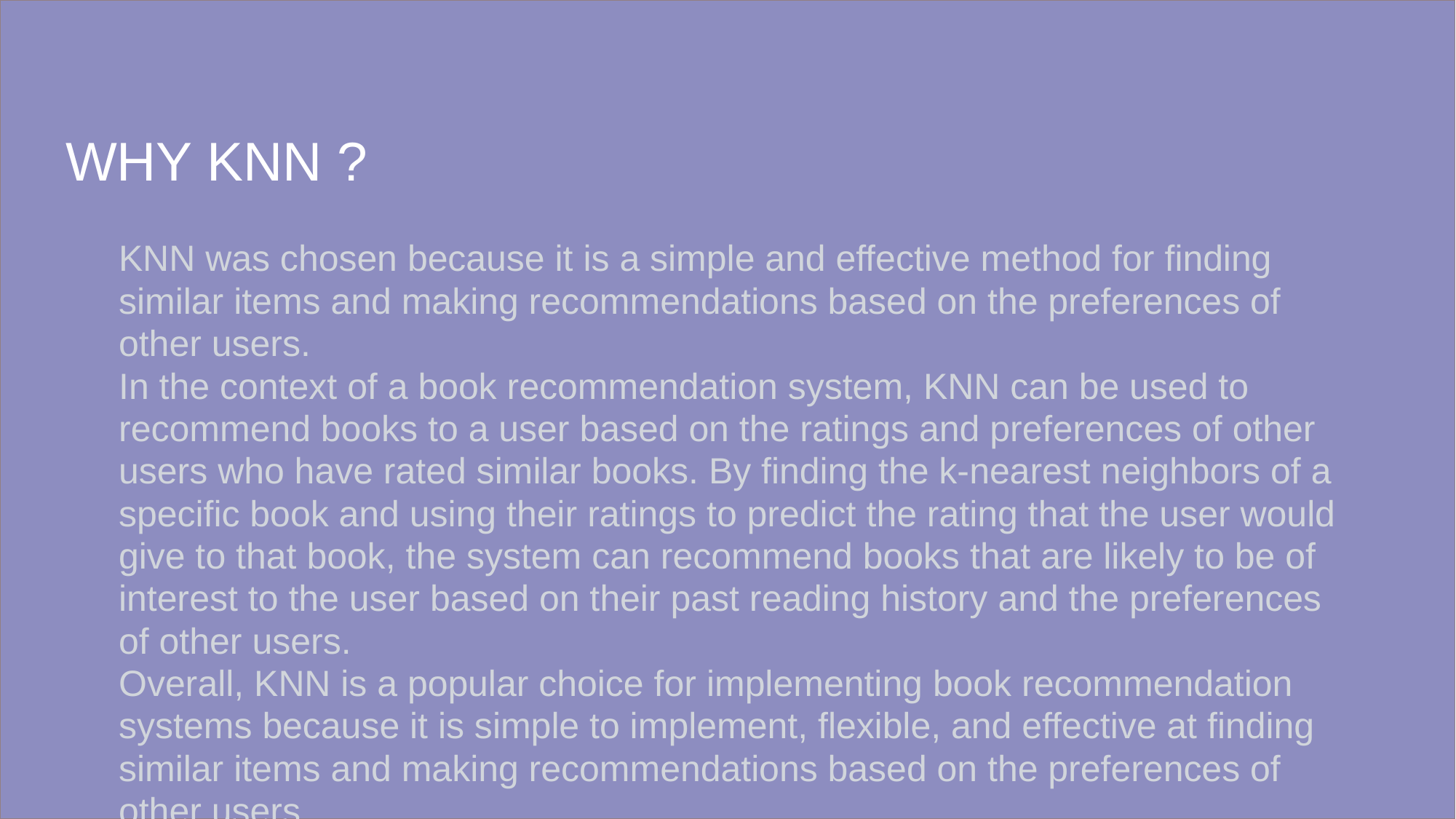

# Why KNN ?
KNN was chosen because it is a simple and effective method for finding similar items and making recommendations based on the preferences of other users.
In the context of a book recommendation system, KNN can be used to recommend books to a user based on the ratings and preferences of other users who have rated similar books. By finding the k-nearest neighbors of a specific book and using their ratings to predict the rating that the user would give to that book, the system can recommend books that are likely to be of interest to the user based on their past reading history and the preferences of other users.
Overall, KNN is a popular choice for implementing book recommendation systems because it is simple to implement, flexible, and effective at finding similar items and making recommendations based on the preferences of other users.